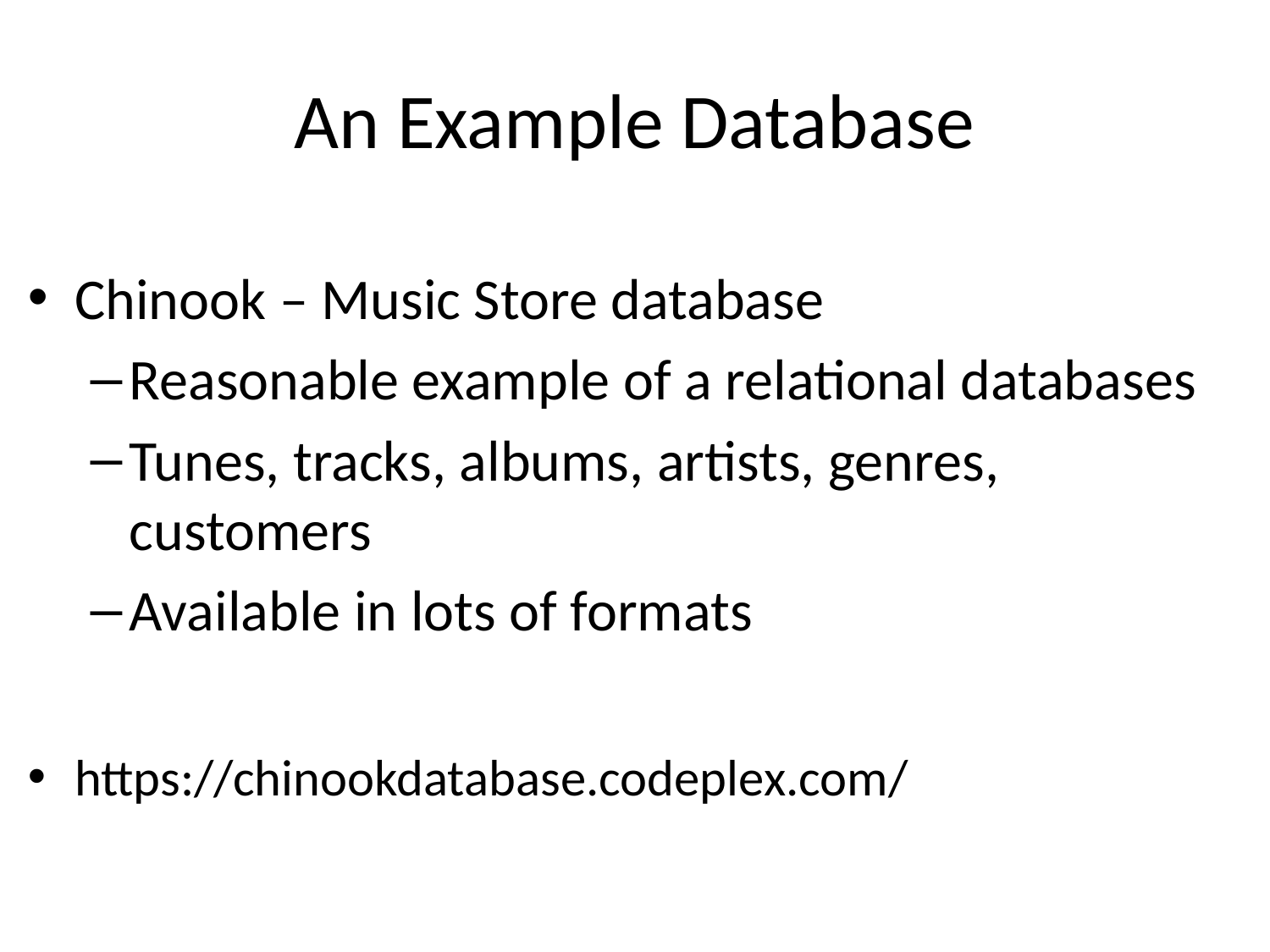

# An Example Database

Chinook – Music Store database
Reasonable example of a relational databases
Tunes, tracks, albums, artists, genres, customers
Available in lots of formats

https://chinookdatabase.codeplex.com/